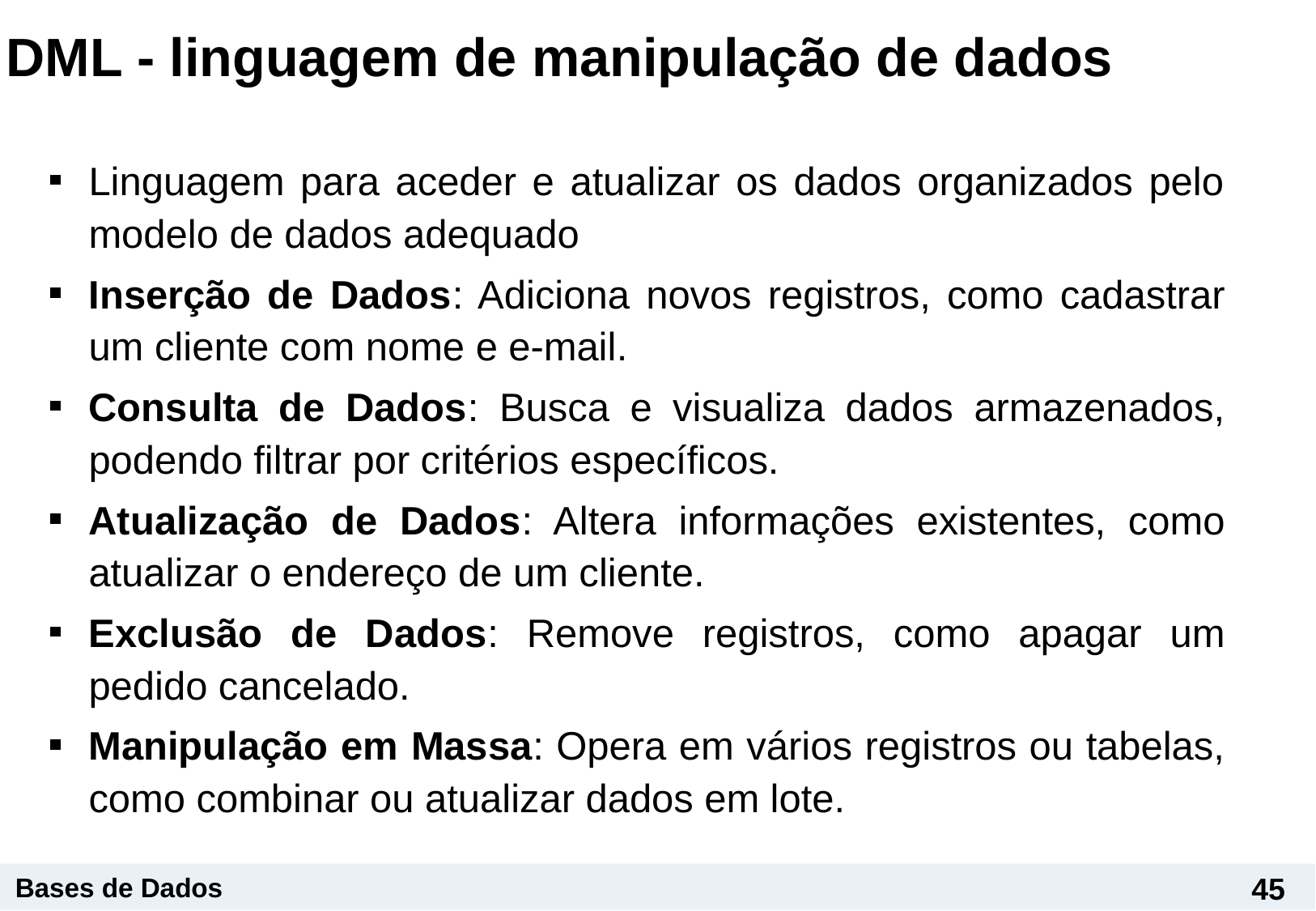

# DML - linguagem de manipulação de dados
Linguagem para aceder e atualizar os dados organizados pelo modelo de dados adequado
Inserção de Dados: Adiciona novos registros, como cadastrar um cliente com nome e e-mail.
Consulta de Dados: Busca e visualiza dados armazenados, podendo filtrar por critérios específicos.
Atualização de Dados: Altera informações existentes, como atualizar o endereço de um cliente.
Exclusão de Dados: Remove registros, como apagar um pedido cancelado.
Manipulação em Massa: Opera em vários registros ou tabelas, como combinar ou atualizar dados em lote.

45